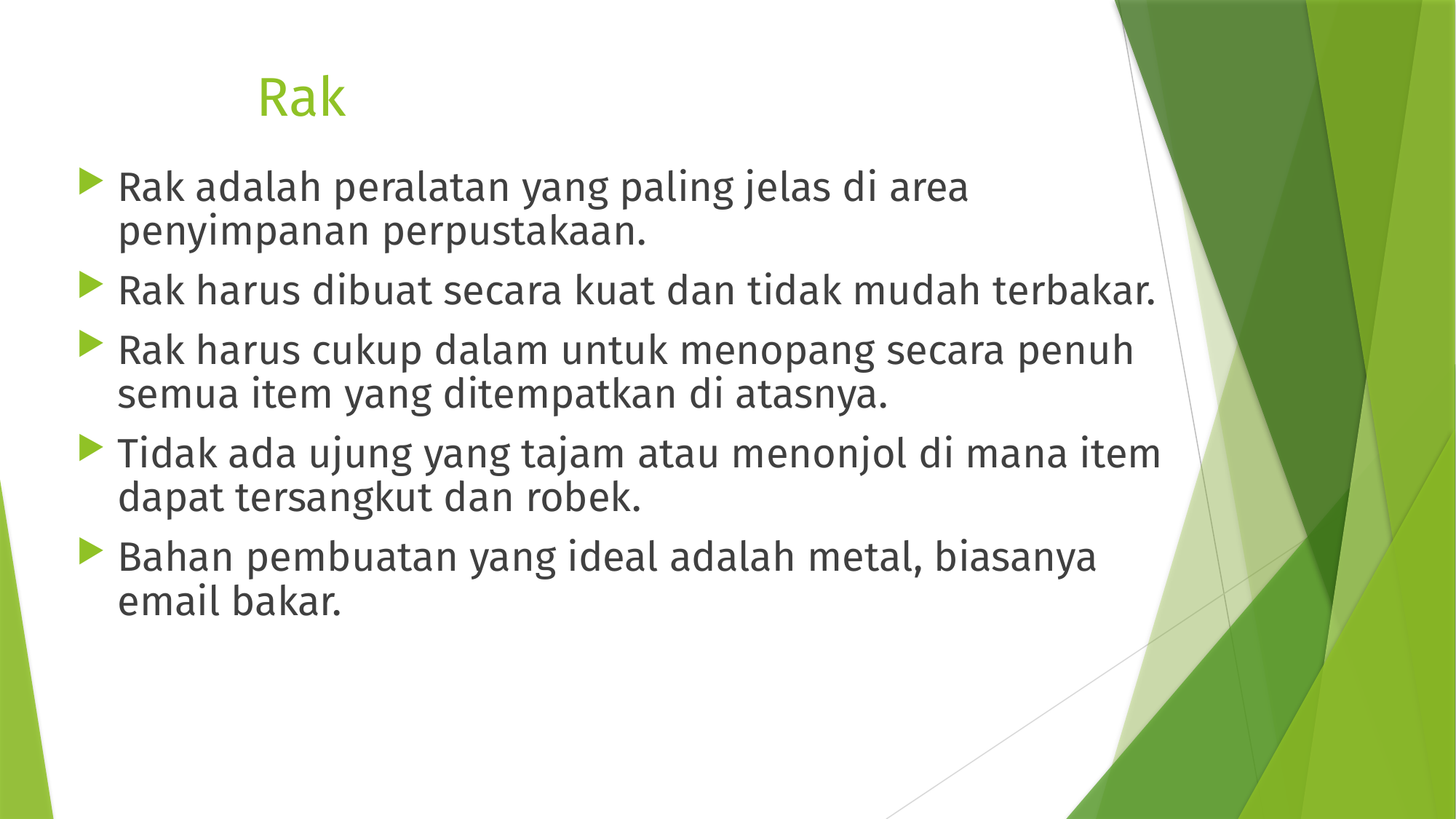

# Rak
Rak adalah peralatan yang paling jelas di area penyimpanan perpustakaan.
Rak harus dibuat secara kuat dan tidak mudah terbakar.
Rak harus cukup dalam untuk menopang secara penuh semua item yang ditempatkan di atasnya.
Tidak ada ujung yang tajam atau menonjol di mana item dapat tersangkut dan robek.
Bahan pembuatan yang ideal adalah metal, biasanya email bakar.